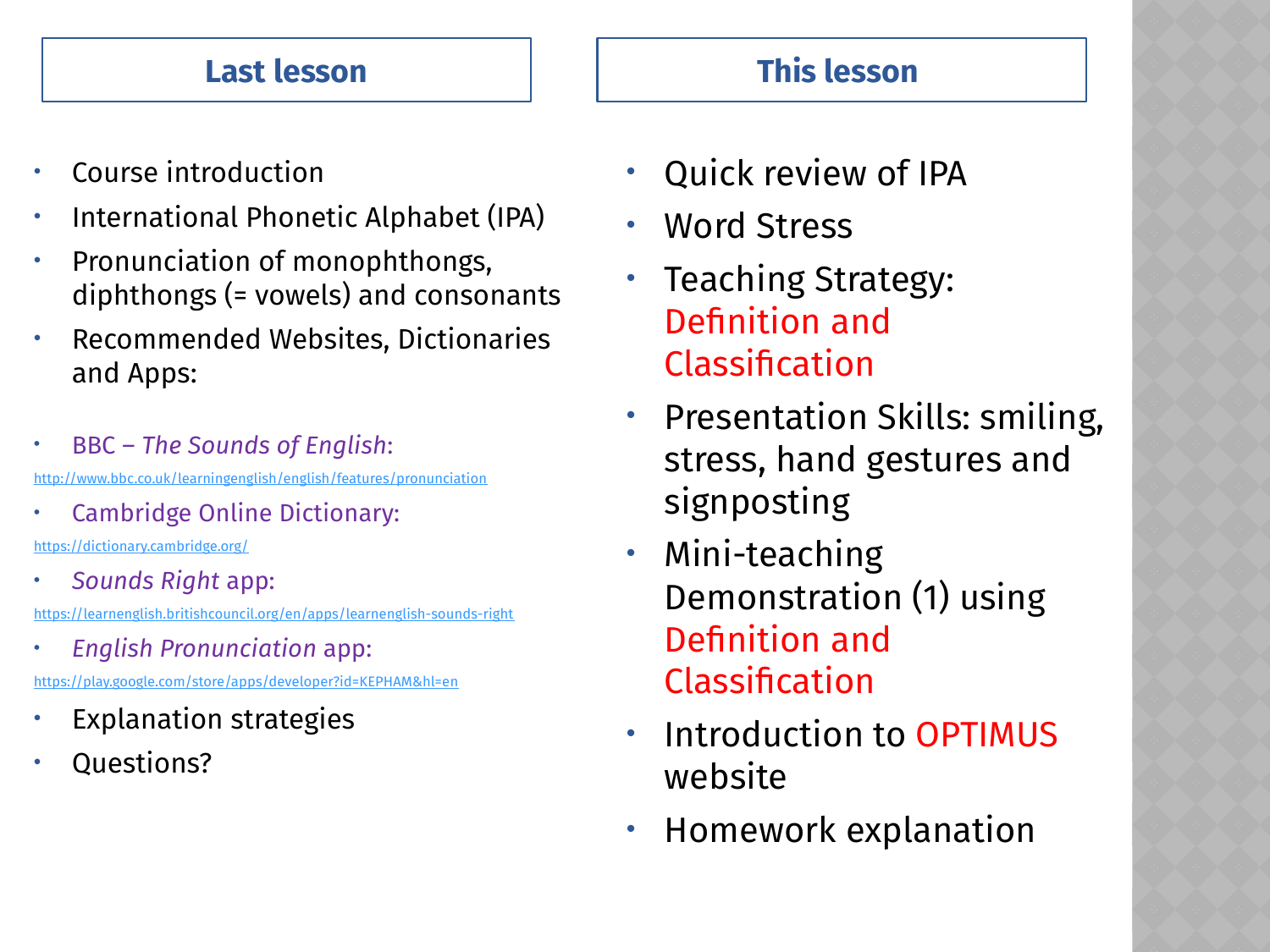

Last lesson
This lesson
Quick review of IPA
Word Stress
Teaching Strategy: Definition and Classification
Presentation Skills: smiling, stress, hand gestures and signposting
Mini-teaching Demonstration (1) using Definition and Classification
Introduction to OPTIMUS website
Homework explanation

Course introduction
International Phonetic Alphabet (IPA)
Pronunciation of monophthongs, diphthongs (= vowels) and consonants
Recommended Websites, Dictionaries and Apps:
BBC – The Sounds of English:
http://www.bbc.co.uk/learningenglish/english/features/pronunciation
Cambridge Online Dictionary:
https://dictionary.cambridge.org/
Sounds Right app:
https://learnenglish.britishcouncil.org/en/apps/learnenglish-sounds-right
English Pronunciation app:
https://play.google.com/store/apps/developer?id=KEPHAM&hl=en
Explanation strategies
Questions?